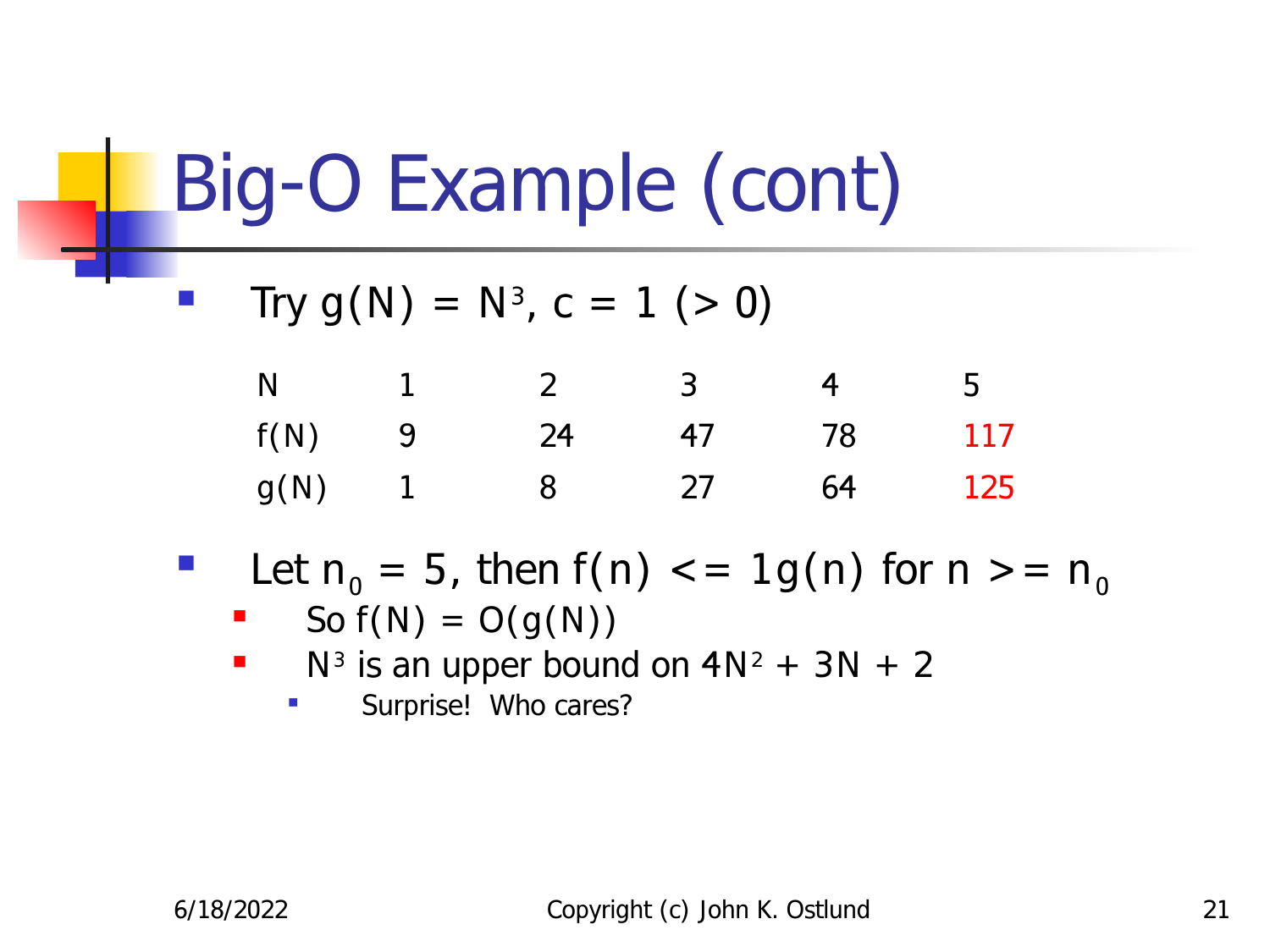

# Big-O Example (cont)
Try g(N) = N3, c = 1 (> 0)

Let n0 = 5, then f(n) <= 1g(n) for n >= n0
So f(N) = O(g(N))
N3 is an upper bound on 4N2 + 3N + 2
Surprise!  Who cares?

| N | 1 | 2 | 3 | 4 | 5 |
| --- | --- | --- | --- | --- | --- |
| f(N) | 9 | 24 | 47 | 78 | 117 |
| g(N) | 1 | 8 | 27 | 64 | 125 |
6/18/2022
Copyright (c) John K. Ostlund
21